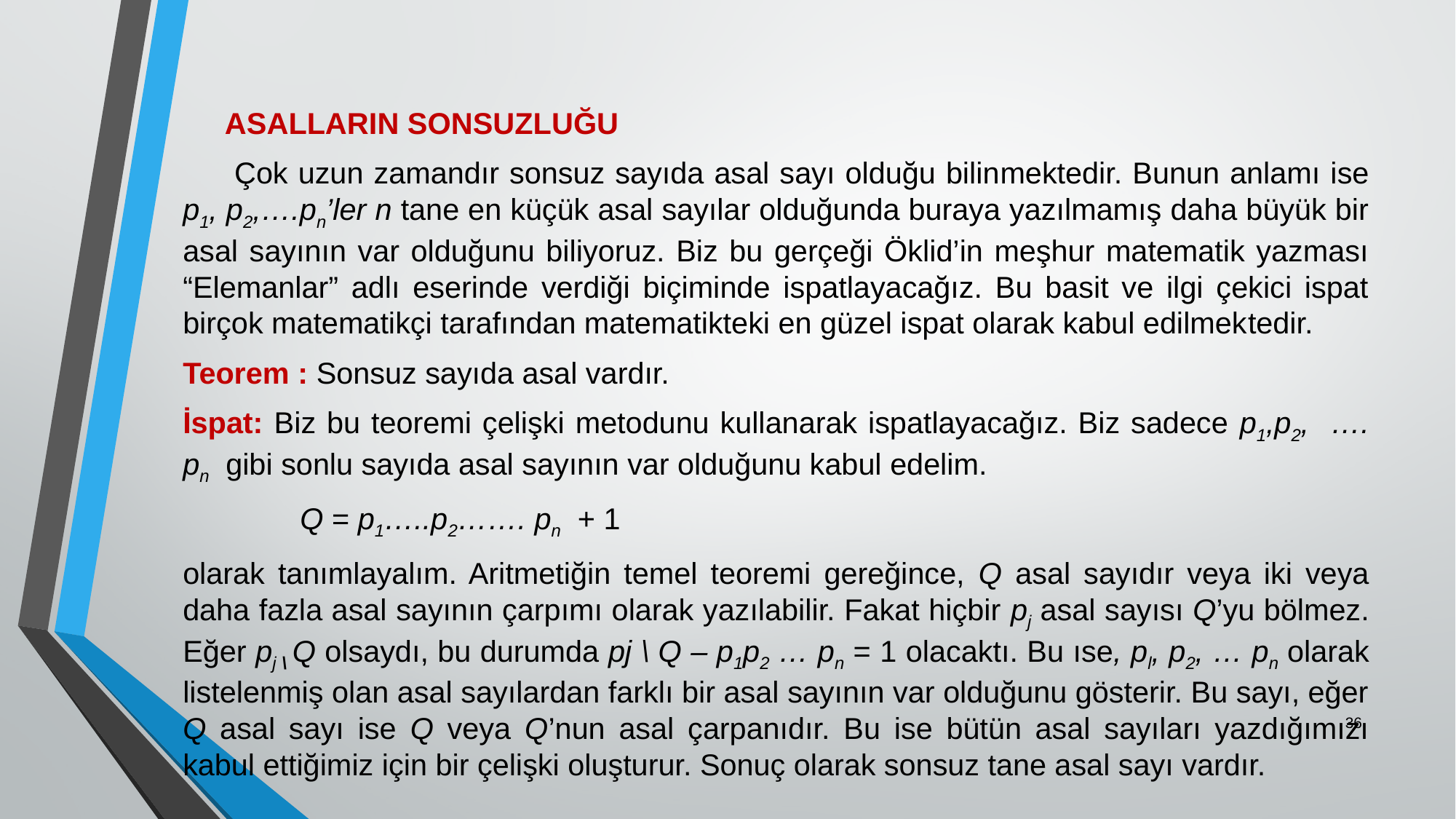

ASALLARIN SONSUZLUĞU
     Çok uzun zamandır sonsuz sayıda asal sayı olduğu bilin­mektedir. Bunun anlamı ise p1, p2,….pn’ler n tane en küçük asal sayılar olduğunda buraya yazılmamış daha büyük bir asal sayının var olduğunu biliyoruz. Biz bu gerçeği Öklid’in meşhur matematik yazması “Elemanlar” adlı eserinde verdiği biçiminde ispatlayacağız. Bu basit ve ilgi çekici ispat birçok matematikçi tarafından matematikteki en güzel ispat olarak kabul edilmek­tedir.
Teorem : Sonsuz sayıda asal vardır.
İspat: Biz bu teoremi çelişki metodunu kullanarak ispatlayacağız. Biz sadece p1,p2,  …. pn  gibi sonlu sayıda asal sayının var olduğunu kabul edelim.
              Q = p1…..p2……. pn  + 1
olarak tanımlayalım. Aritmetiğin temel teoremi gereğince, Q asal sayıdır veya iki veya daha fazla asal sayının çarpımı olarak yazılabilir. Fakat hiçbir pj asal sayısı Q’yu bölmez. Eğer pj \ Q olsaydı, bu durumda pj \ Q – p1p2 … pn = 1 olacaktı. Bu ıse, pl, p2, … pn olarak listelenmiş olan asal sayılardan farklı bir asal sayının var olduğunu gösterir. Bu sayı, eğer Q asal sayı ise Q veya Q’nun asal çarpanıdır. Bu ise bütün asal sayıları yazdığımızı kabul ettiğimiz için bir çelişki oluşturur. Sonuç olarak sonsuz tane asal sayı vardır.

36